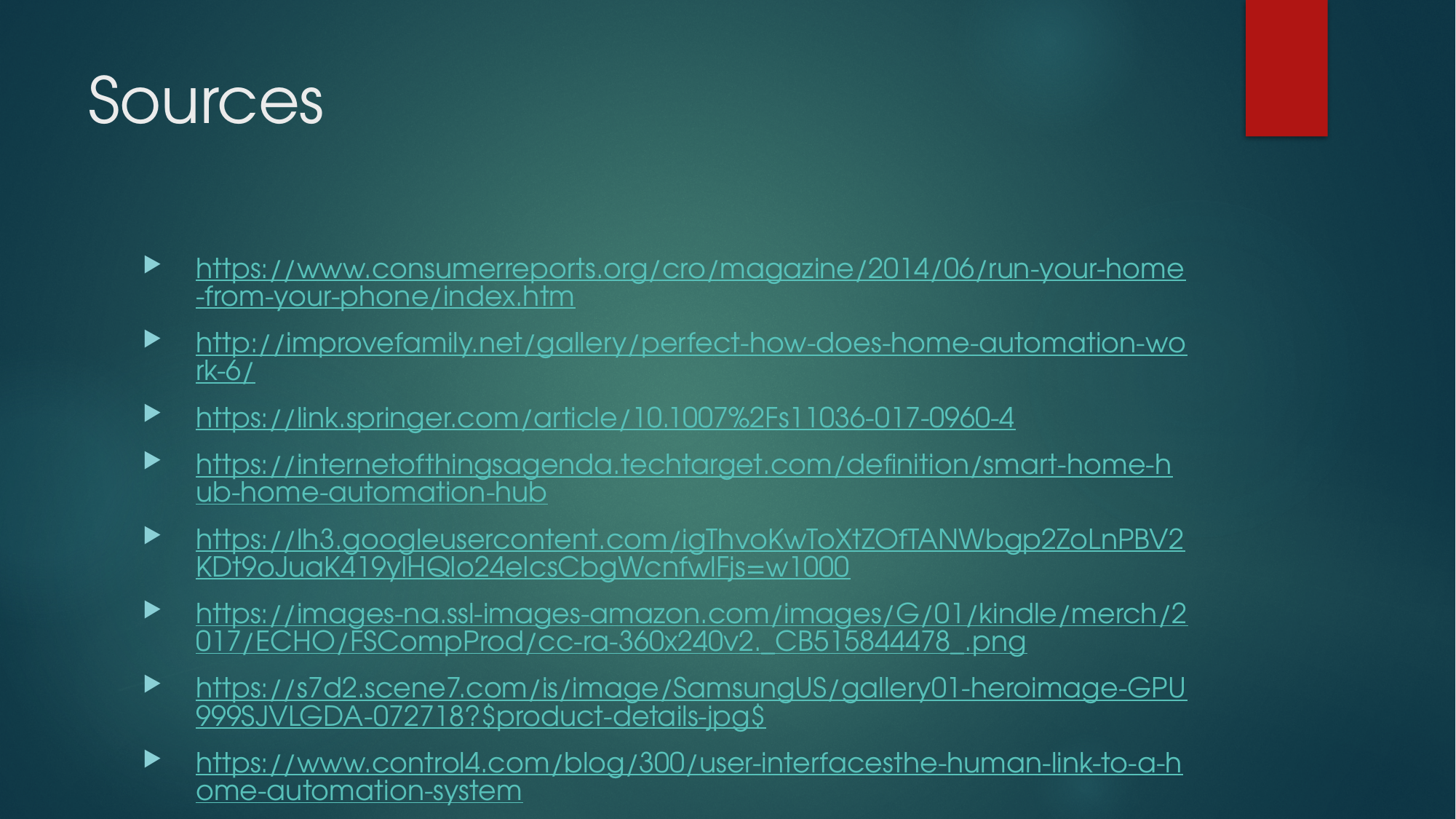

# Sources
https://www.consumerreports.org/cro/magazine/2014/06/run-your-home-from-your-phone/index.htm
http://improvefamily.net/gallery/perfect-how-does-home-automation-work-6/
https://link.springer.com/article/10.1007%2Fs11036-017-0960-4
https://internetofthingsagenda.techtarget.com/definition/smart-home-hub-home-automation-hub
https://lh3.googleusercontent.com/igThvoKwToXtZOfTANWbgp2ZoLnPBV2KDt9oJuaK419yIHQIo24eIcsCbgWcnfwlFjs=w1000
https://images-na.ssl-images-amazon.com/images/G/01/kindle/merch/2017/ECHO/FSCompProd/cc-ra-360x240v2._CB515844478_.png
https://s7d2.scene7.com/is/image/SamsungUS/gallery01-heroimage-GPU999SJVLGDA-072718?$product-details-jpg$
https://www.control4.com/blog/300/user-interfacesthe-human-link-to-a-home-automation-system
https://3.imimg.com/data3/XM/FT/MY-9119520/user-interfaces-500x500.png
http://theconversation.com/security-risks-in-the-age-of-smart-homes-58756